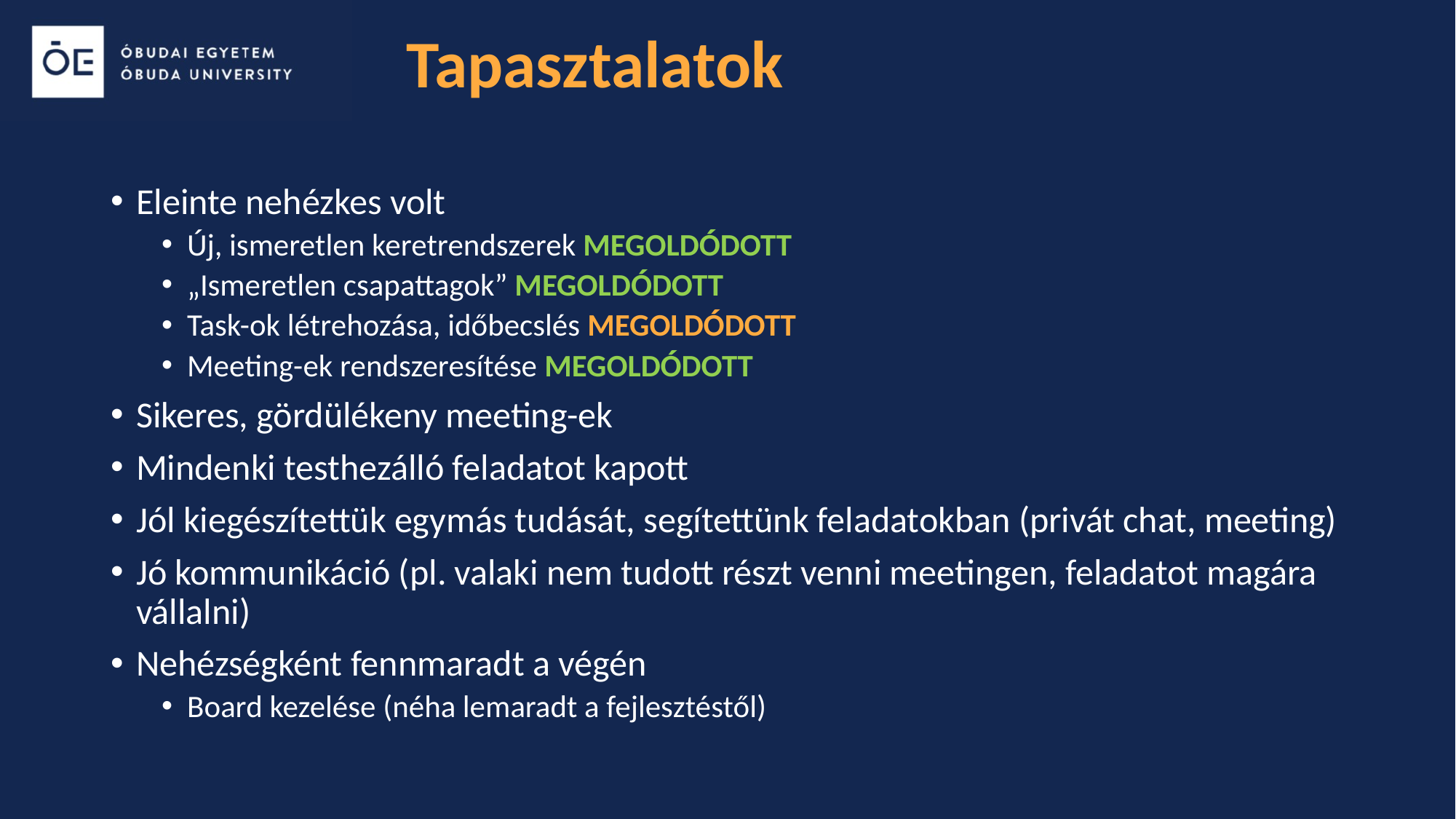

# Tapasztalatok
Eleinte nehézkes volt
Új, ismeretlen keretrendszerek MEGOLDÓDOTT
„Ismeretlen csapattagok” MEGOLDÓDOTT
Task-ok létrehozása, időbecslés MEGOLDÓDOTT
Meeting-ek rendszeresítése MEGOLDÓDOTT
Sikeres, gördülékeny meeting-ek
Mindenki testhezálló feladatot kapott
Jól kiegészítettük egymás tudását, segítettünk feladatokban (privát chat, meeting)
Jó kommunikáció (pl. valaki nem tudott részt venni meetingen, feladatot magára vállalni)
Nehézségként fennmaradt a végén
Board kezelése (néha lemaradt a fejlesztéstől)